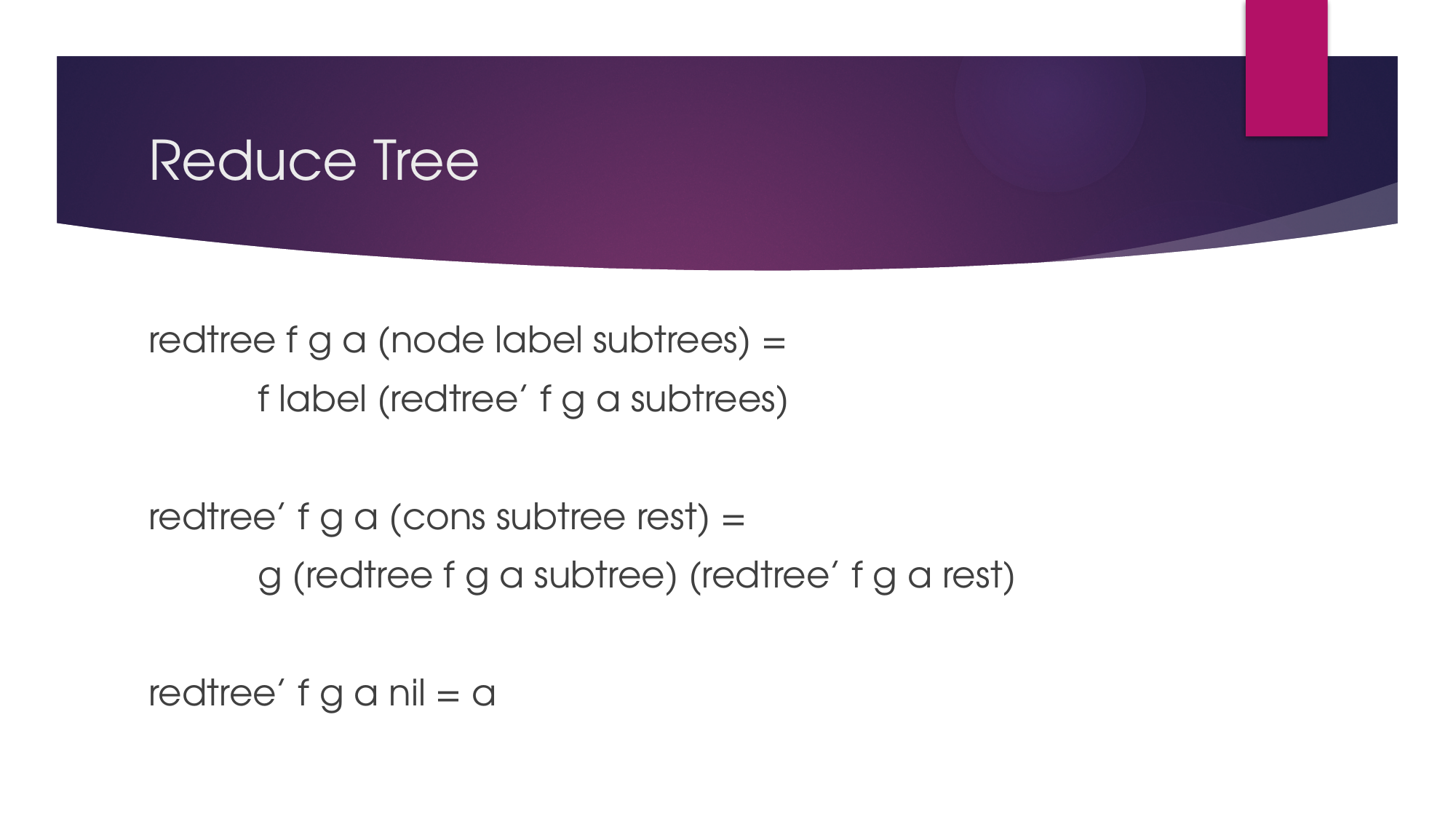

# Reduce Tree
redtree f g a (node label subtrees) =
	f label (redtree’ f g a subtrees)

redtree’ f g a (cons subtree rest) =
	g (redtree f g a subtree) (redtree’ f g a rest)

redtree’ f g a nil = a